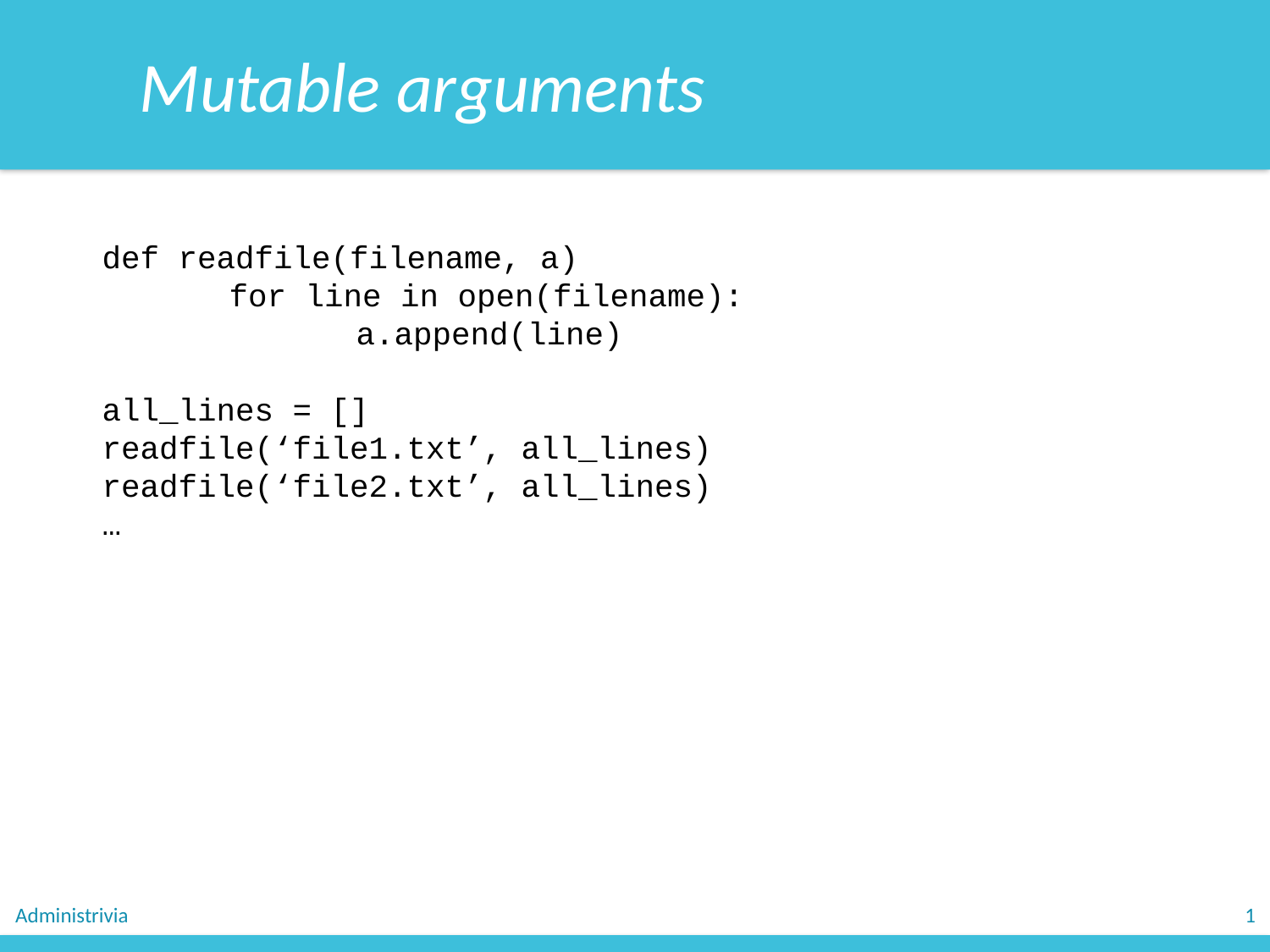

Mutable arguments
def readfile(filename, a)
	for line in open(filename):
		a.append(line)

all_lines = []
readfile(‘file1.txt’, all_lines)
readfile(‘file2.txt’, all_lines)
…
Administrivia
1